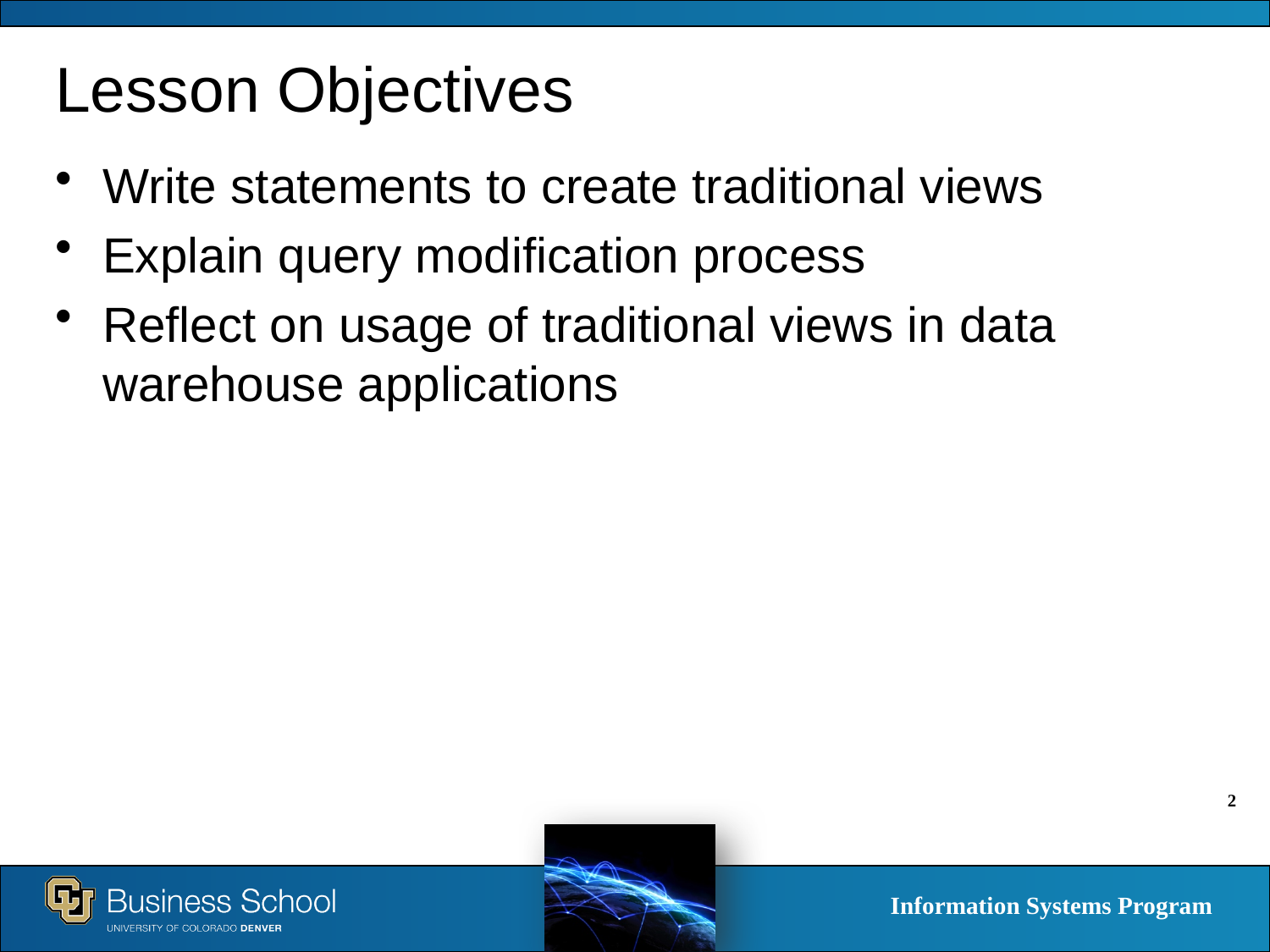

# Lesson Objectives
Write statements to create traditional views
Explain query modification process
Reflect on usage of traditional views in data warehouse applications